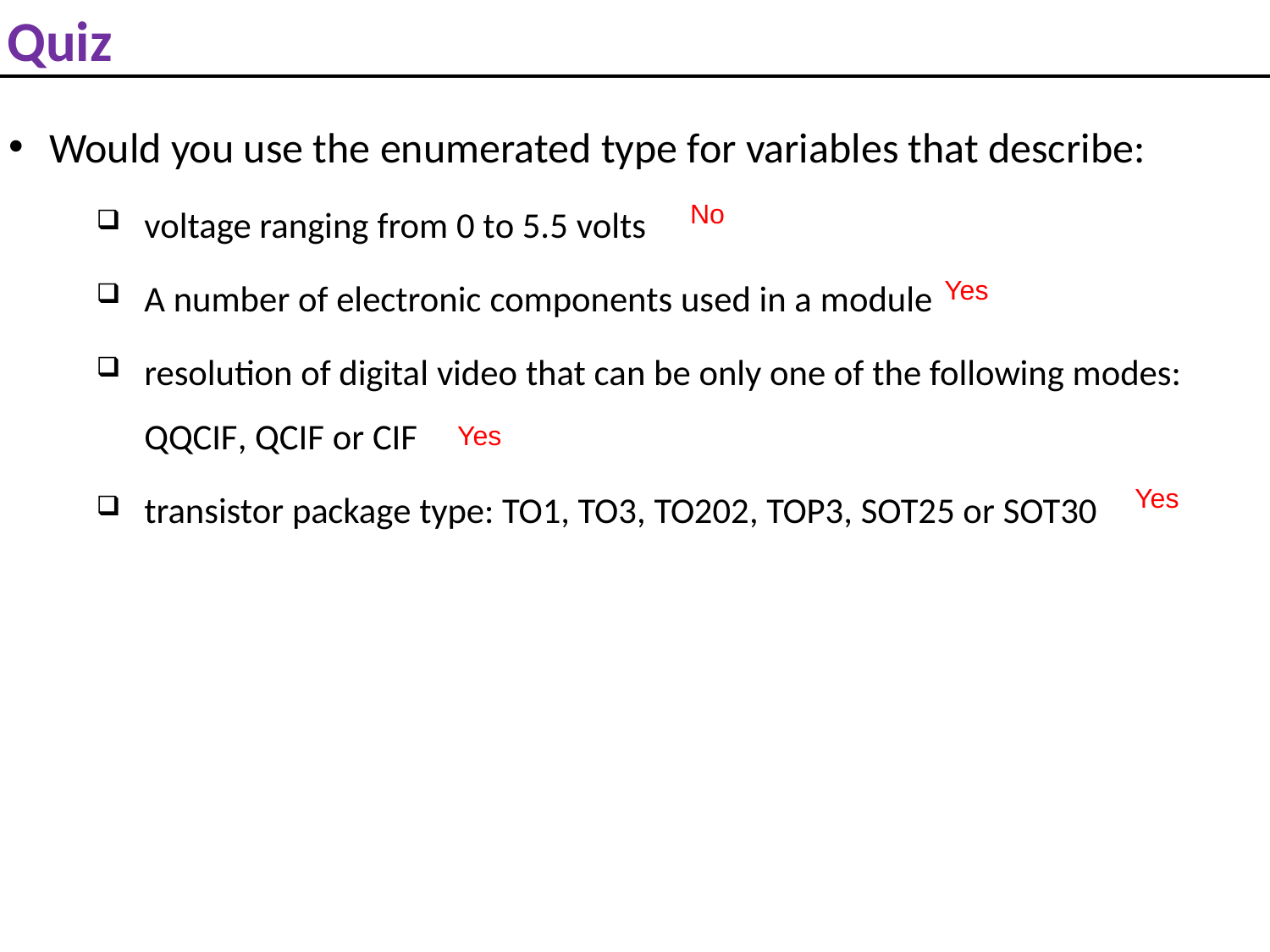

# Quiz
Would you use the enumerated type for variables that describe:
voltage ranging from 0 to 5.5 volts
A number of electronic components used in a module
resolution of digital video that can be only one of the following modes: QQCIF, QCIF or CIF
transistor package type: TO1, TO3, TO202, TOP3, SOT25 or SOT30
No
Yes
Yes
Yes